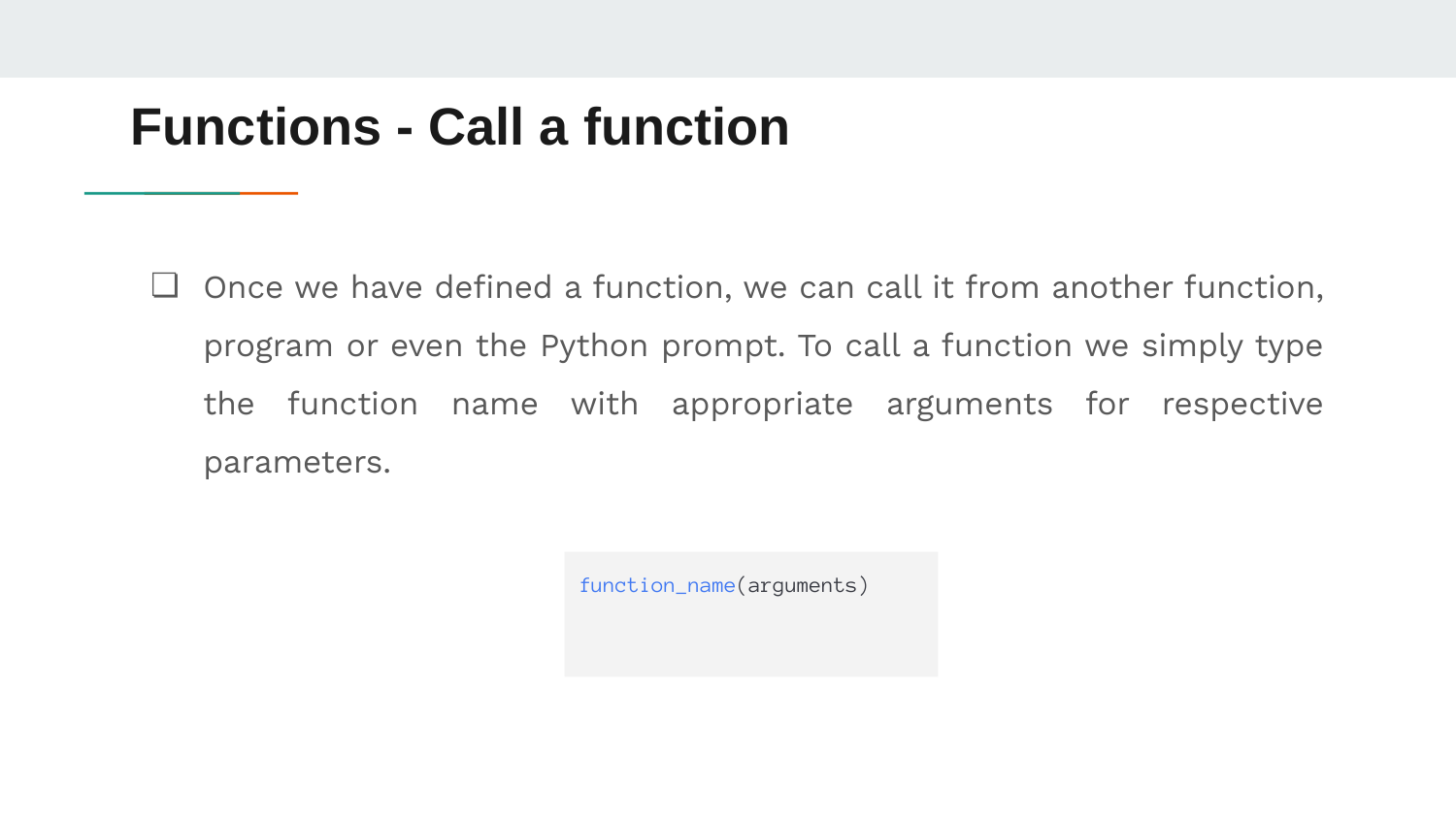

# Functions - Call a function
Once we have defined a function, we can call it from another function, program or even the Python prompt. To call a function we simply type the function name with appropriate arguments for respective parameters.
function_name(arguments)